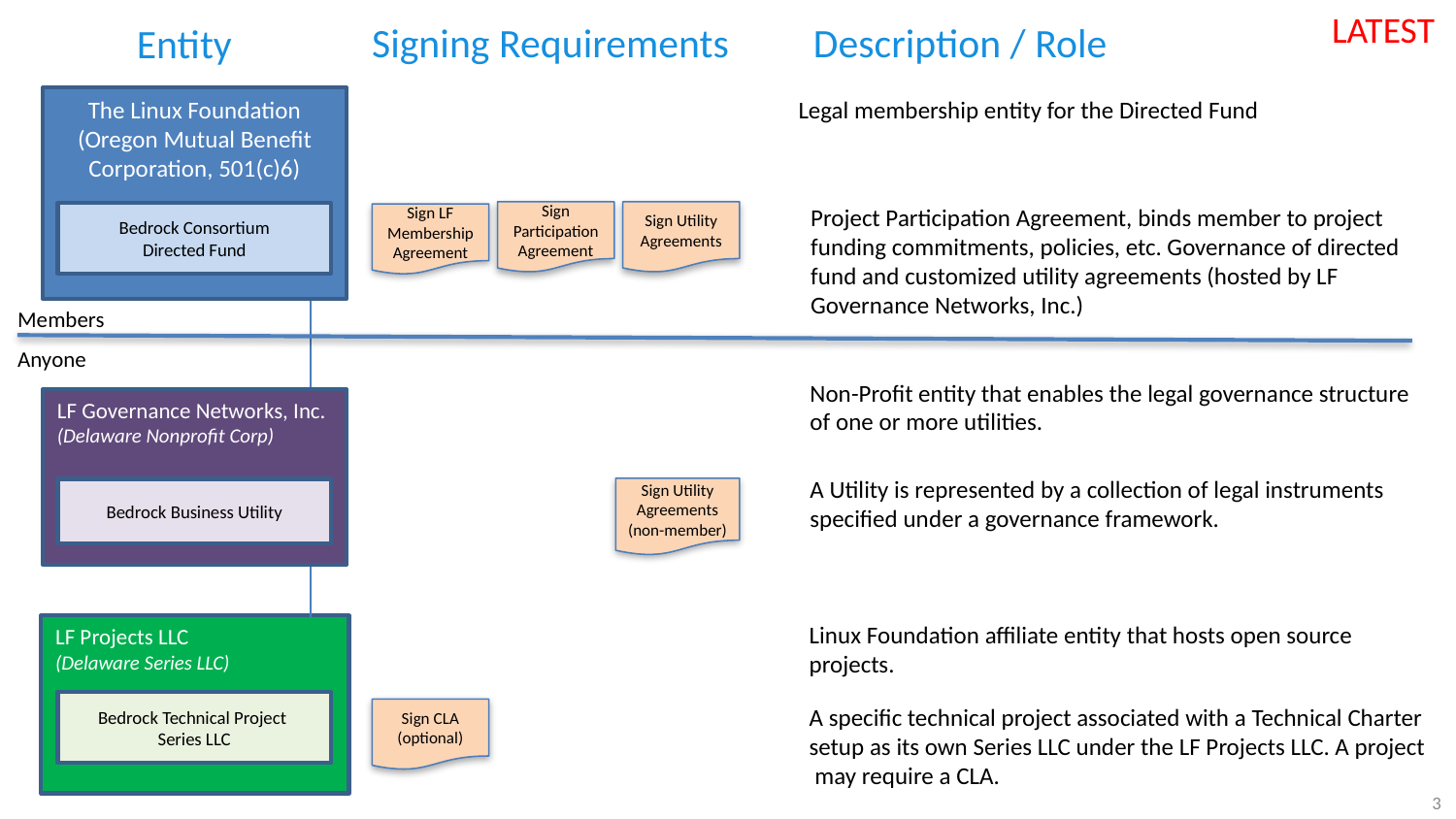

LATEST
Signing Requirements
Description / Role
# Entity
Legal membership entity for the Directed Fund
The Linux Foundation
(Oregon Mutual Benefit Corporation, 501(c)6)
Project Participation Agreement, binds member to project funding commitments, policies, etc. Governance of directed fund and customized utility agreements (hosted by LF Governance Networks, Inc.)
Sign Utility Agreements
Sign Participation Agreement
Bedrock Consortium
Directed Fund
Sign LF Membership Agreement
Members
Anyone
Non-Profit entity that enables the legal governance structure of one or more utilities.
LF Governance Networks, Inc. (Delaware Nonprofit Corp)
A Utility is represented by a collection of legal instruments specified under a governance framework.
Sign Utility Agreements (non-member)
Bedrock Business Utility
Linux Foundation affiliate entity that hosts open source projects.
LF Projects LLC
(Delaware Series LLC)
Bedrock Technical Project
Series LLC
A specific technical project associated with a Technical Charter setup as its own Series LLC under the LF Projects LLC. A project  may require a CLA.
Sign CLA (optional)
3